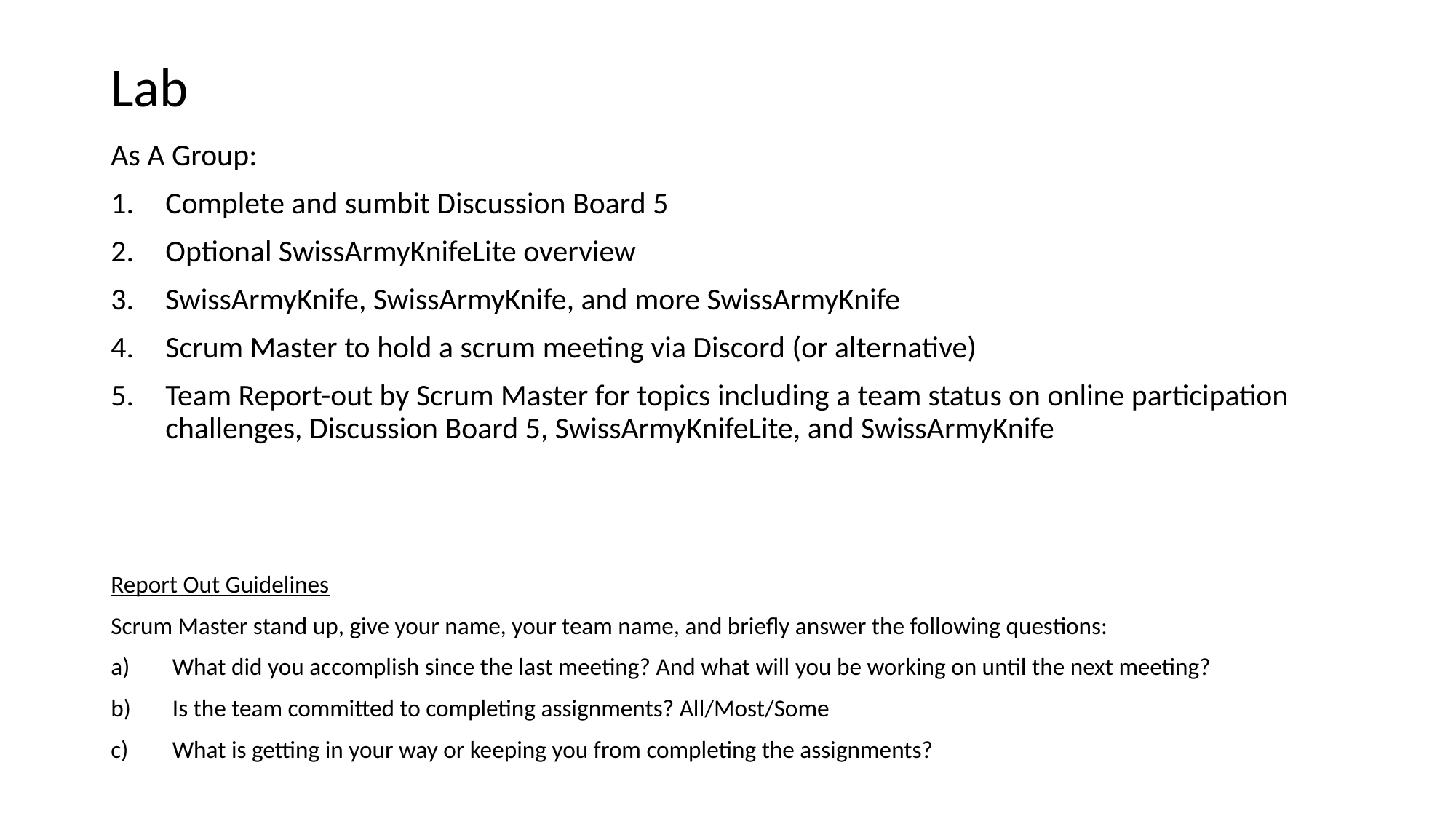

# Lab
As A Group:
Complete and sumbit Discussion Board 5
Optional SwissArmyKnifeLite overview
SwissArmyKnife, SwissArmyKnife, and more SwissArmyKnife
Scrum Master to hold a scrum meeting via Discord (or alternative)
Team Report-out by Scrum Master for topics including a team status on online participation challenges, Discussion Board 5, SwissArmyKnifeLite, and SwissArmyKnife
Report Out Guidelines
Scrum Master stand up, give your name, your team name, and briefly answer the following questions:
What did you accomplish since the last meeting? And what will you be working on until the next meeting?
Is the team committed to completing assignments? All/Most/Some
What is getting in your way or keeping you from completing the assignments?